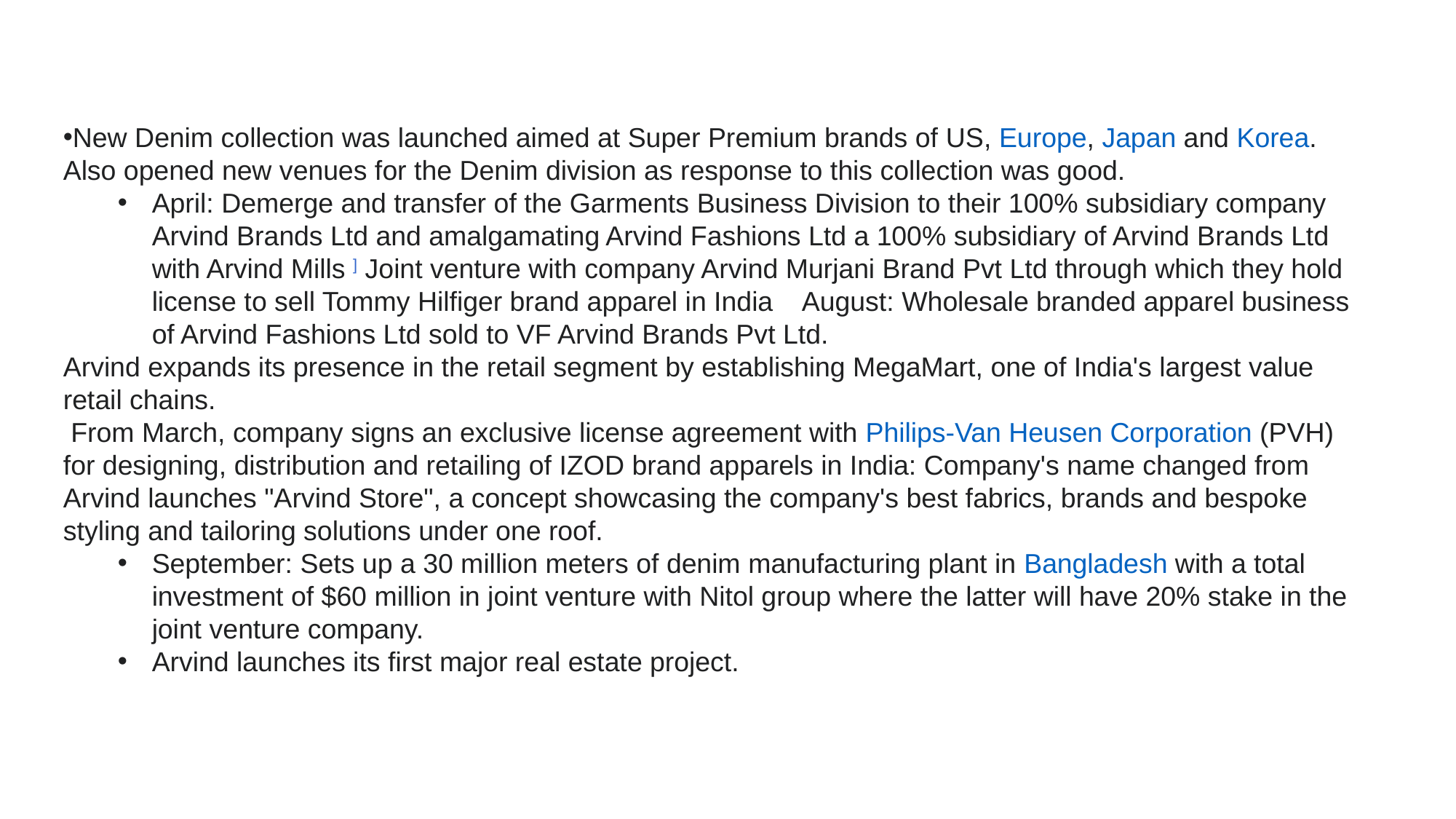

New Denim collection was launched aimed at Super Premium brands of US, Europe, Japan and Korea. Also opened new venues for the Denim division as response to this collection was good.
April: Demerge and transfer of the Garments Business Division to their 100% subsidiary company Arvind Brands Ltd and amalgamating Arvind Fashions Ltd a 100% subsidiary of Arvind Brands Ltd with Arvind Mills ] Joint venture with company Arvind Murjani Brand Pvt Ltd through which they hold license to sell Tommy Hilfiger brand apparel in India    August: Wholesale branded apparel business of Arvind Fashions Ltd sold to VF Arvind Brands Pvt Ltd.
Arvind expands its presence in the retail segment by establishing MegaMart, one of India's largest value retail chains.
 From March, company signs an exclusive license agreement with Philips-Van Heusen Corporation (PVH) for designing, distribution and retailing of IZOD brand apparels in India: Company's name changed from Arvind launches "Arvind Store", a concept showcasing the company's best fabrics, brands and bespoke styling and tailoring solutions under one roof.
September: Sets up a 30 million meters of denim manufacturing plant in Bangladesh with a total investment of $60 million in joint venture with Nitol group where the latter will have 20% stake in the joint venture company.
Arvind launches its first major real estate project.